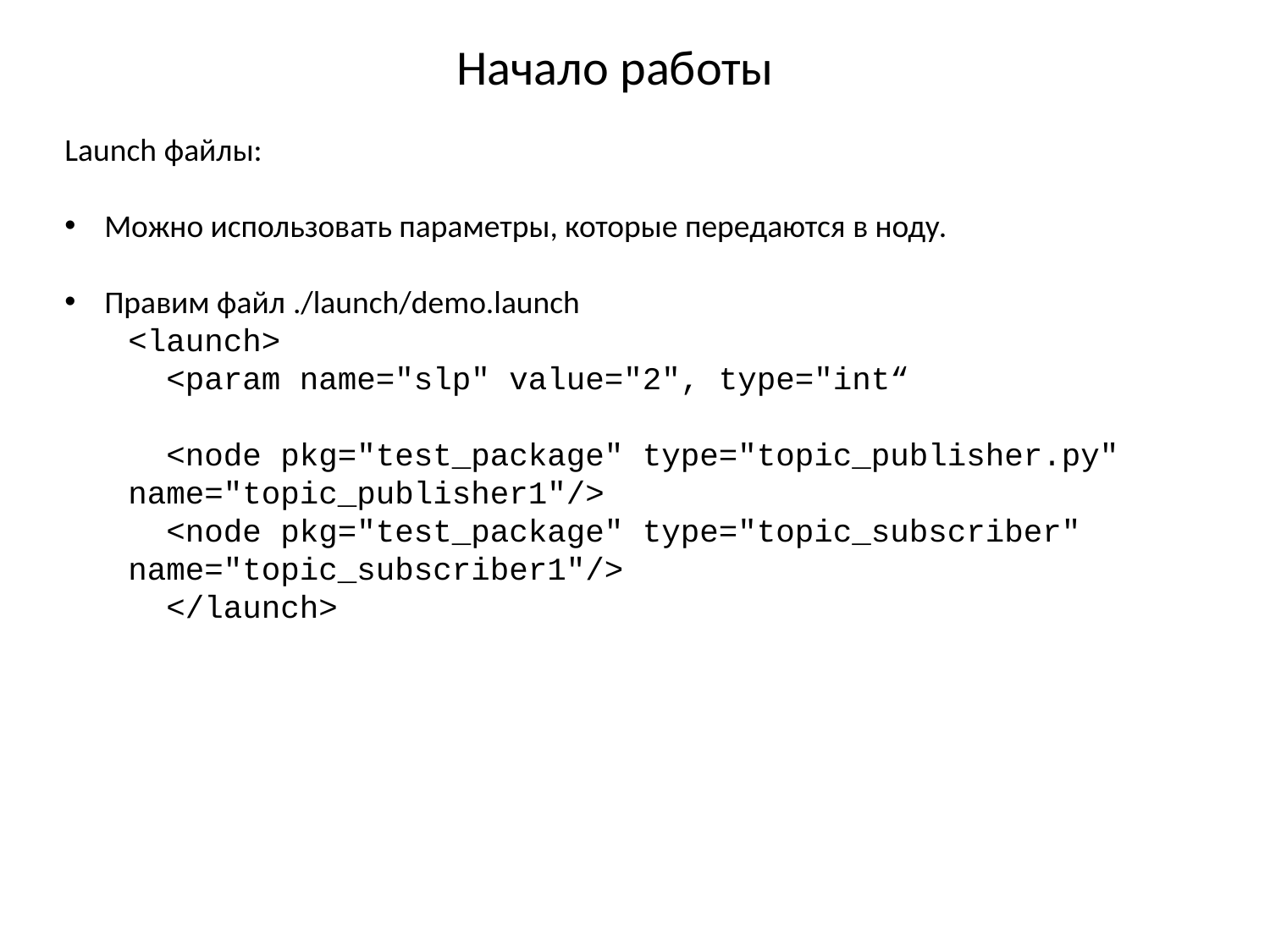

# Начало работы
Launch файлы:

Можно использовать параметры, которые передаются в ноду.

Правим файл ./launch/demo.launch
<launch>
  <param name="slp" value="2", type="int“

  <node pkg="test_package" type="topic_publisher.py" name="topic_publisher1"/>
  <node pkg="test_package" type="topic_subscriber" name="topic_subscriber1"/>
  </launch>